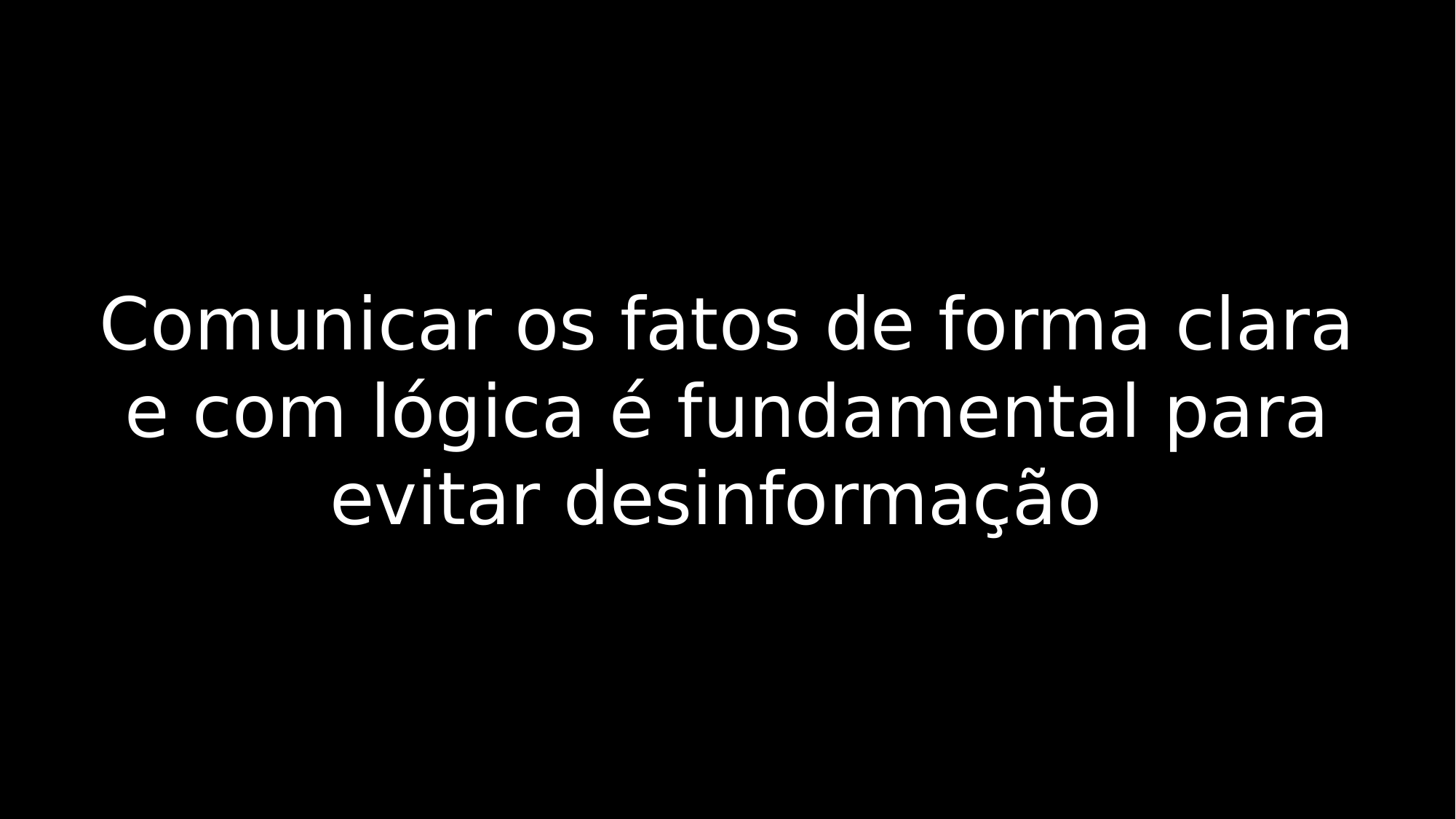

Comunicar os fatos de forma clara e com lógica é fundamental para evitar desinformação